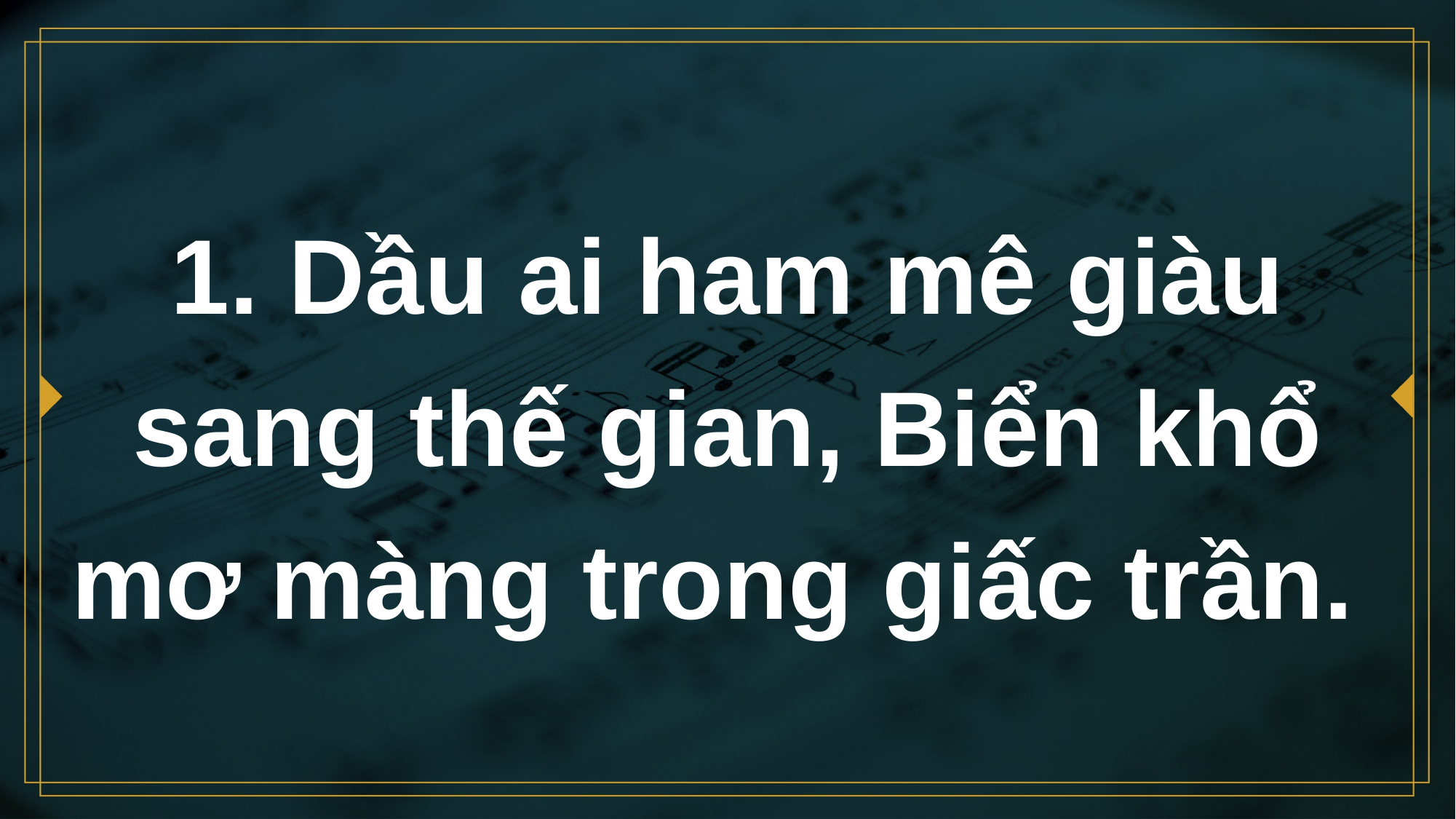

# 1. Dầu ai ham mê giàu sang thế gian, Biển khổ mơ màng trong giấc trần.